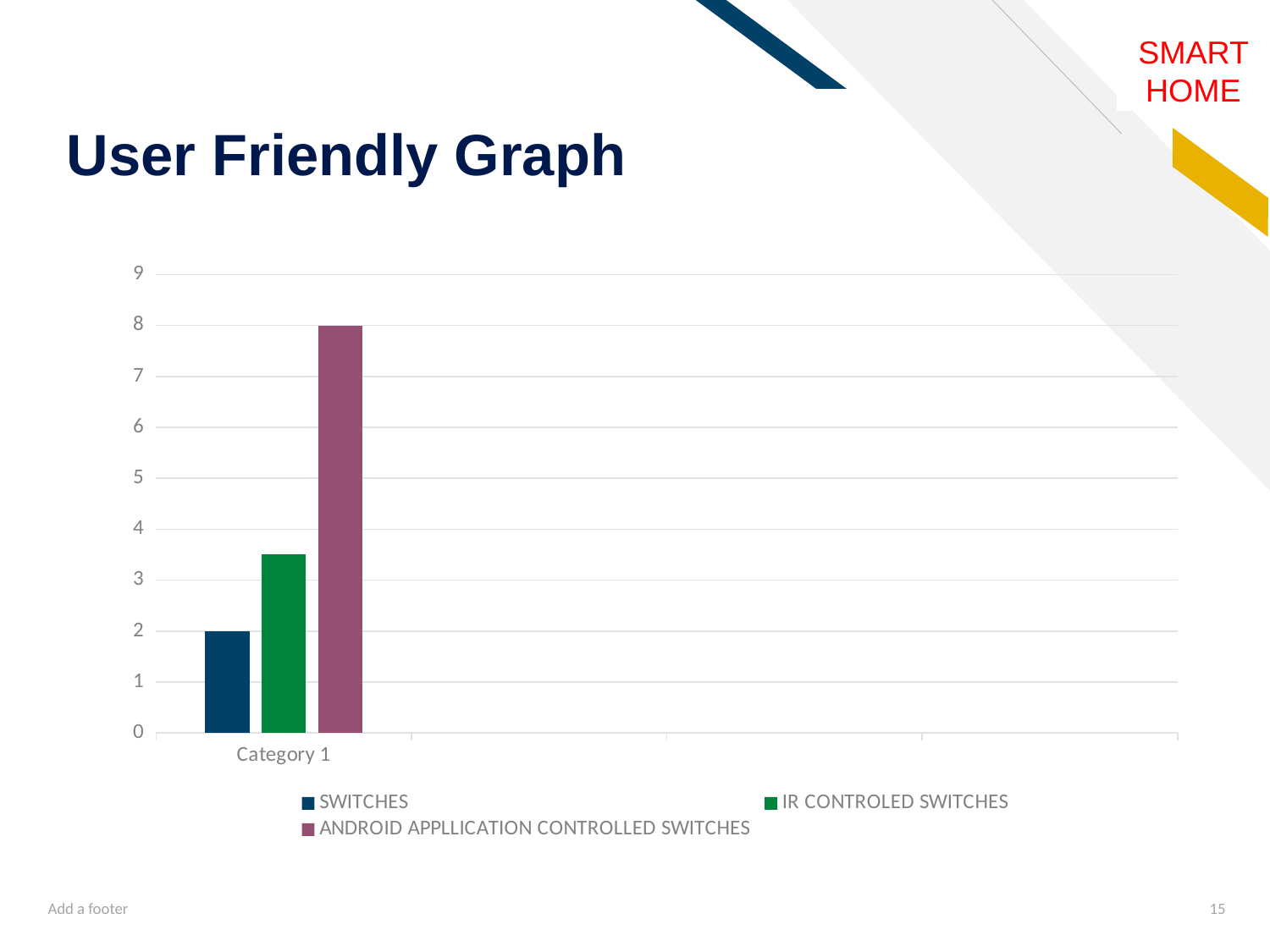

# User Friendly Graph
SMART HOME

### Chart

| Category | SWITCHES | IR CONTROLED SWITCHES | ANDROID APPLLICATION CONTROLLED SWITCHES |
|---|---|---|---|
| Category 1 | 2.0 | 3.5 | 8.0 |
Add a footer
15